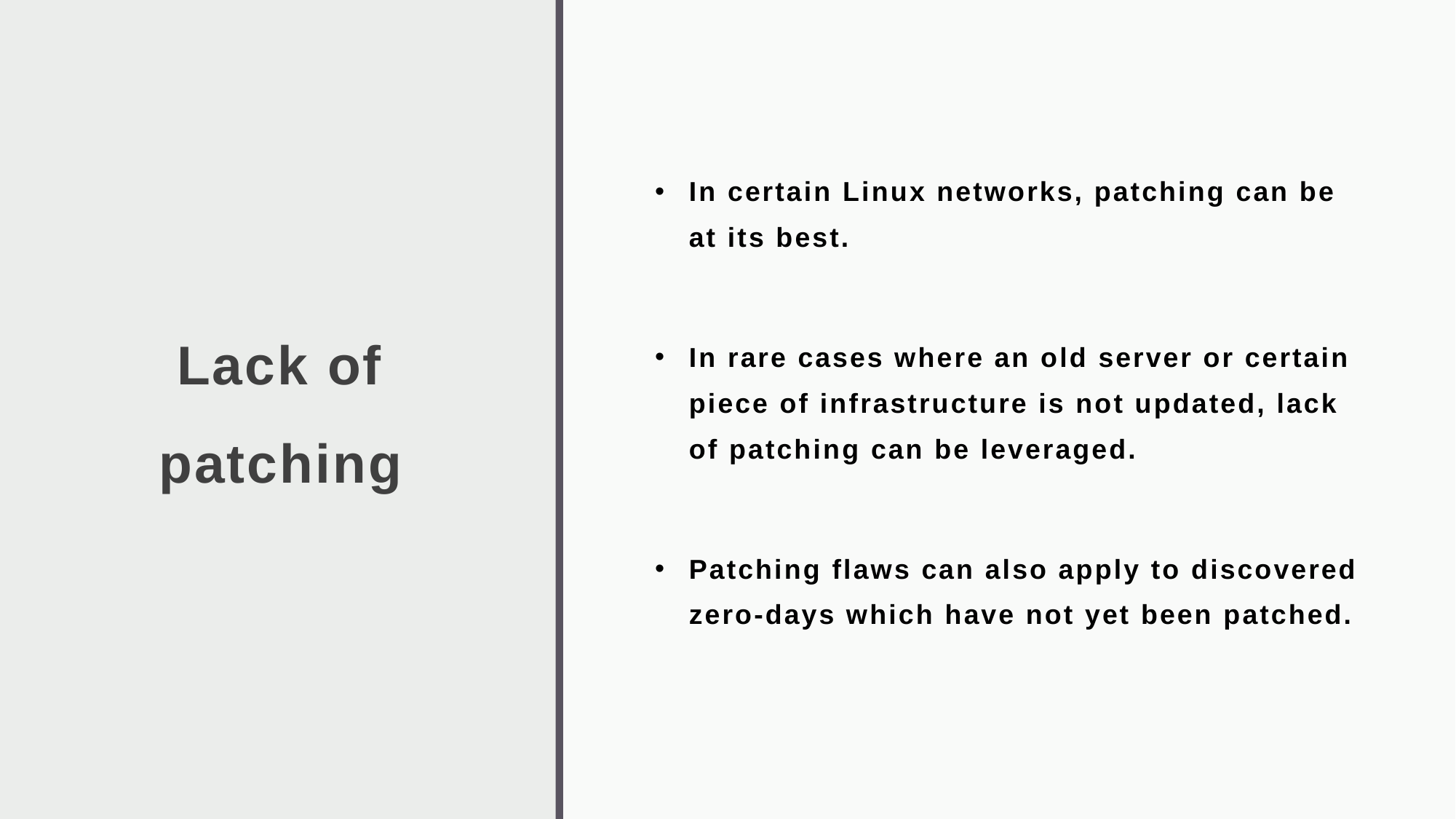

# Lack of patching
In certain Linux networks, patching can be at its best.

In rare cases where an old server or certain piece of infrastructure is not updated, lack of patching can be leveraged.

Patching flaws can also apply to discovered zero-days which have not yet been patched.